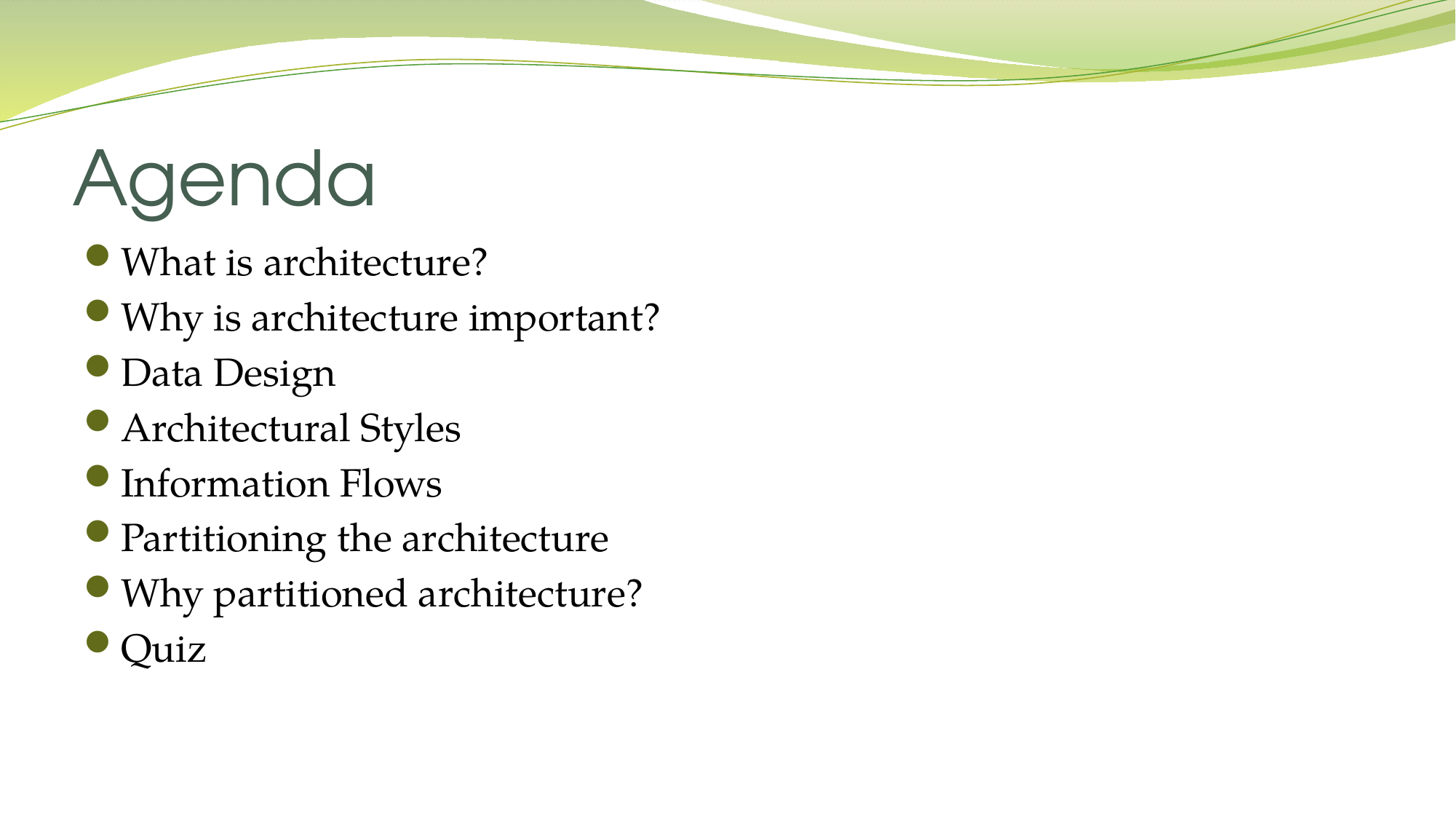

# Agenda
What is architecture?
Why is architecture important?
Data Design
Architectural Styles
Information Flows
Partitioning the architecture
Why partitioned architecture?
Quiz